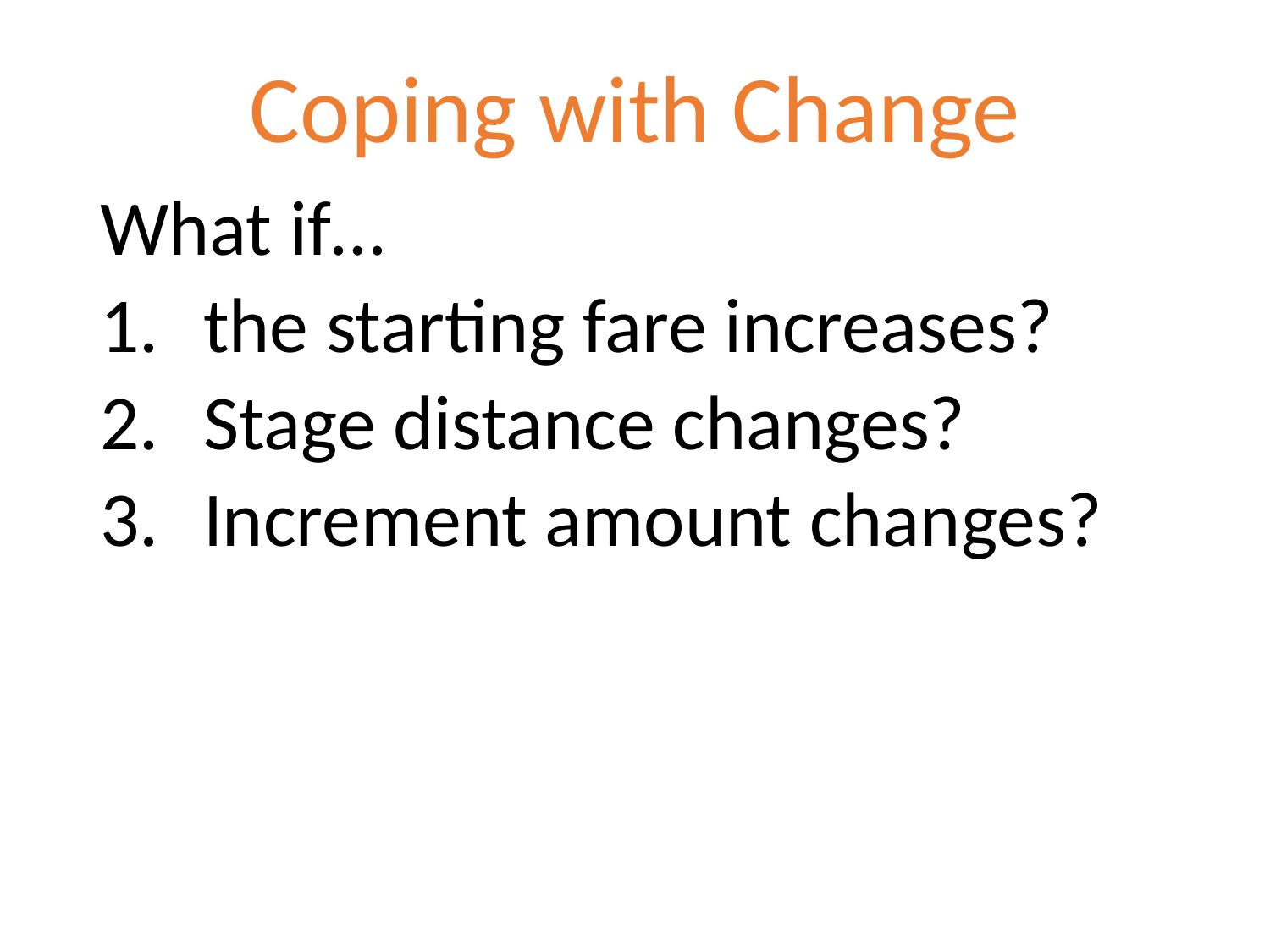

# Coping with Change
What if…
the starting fare increases?
Stage distance changes?
Increment amount changes?